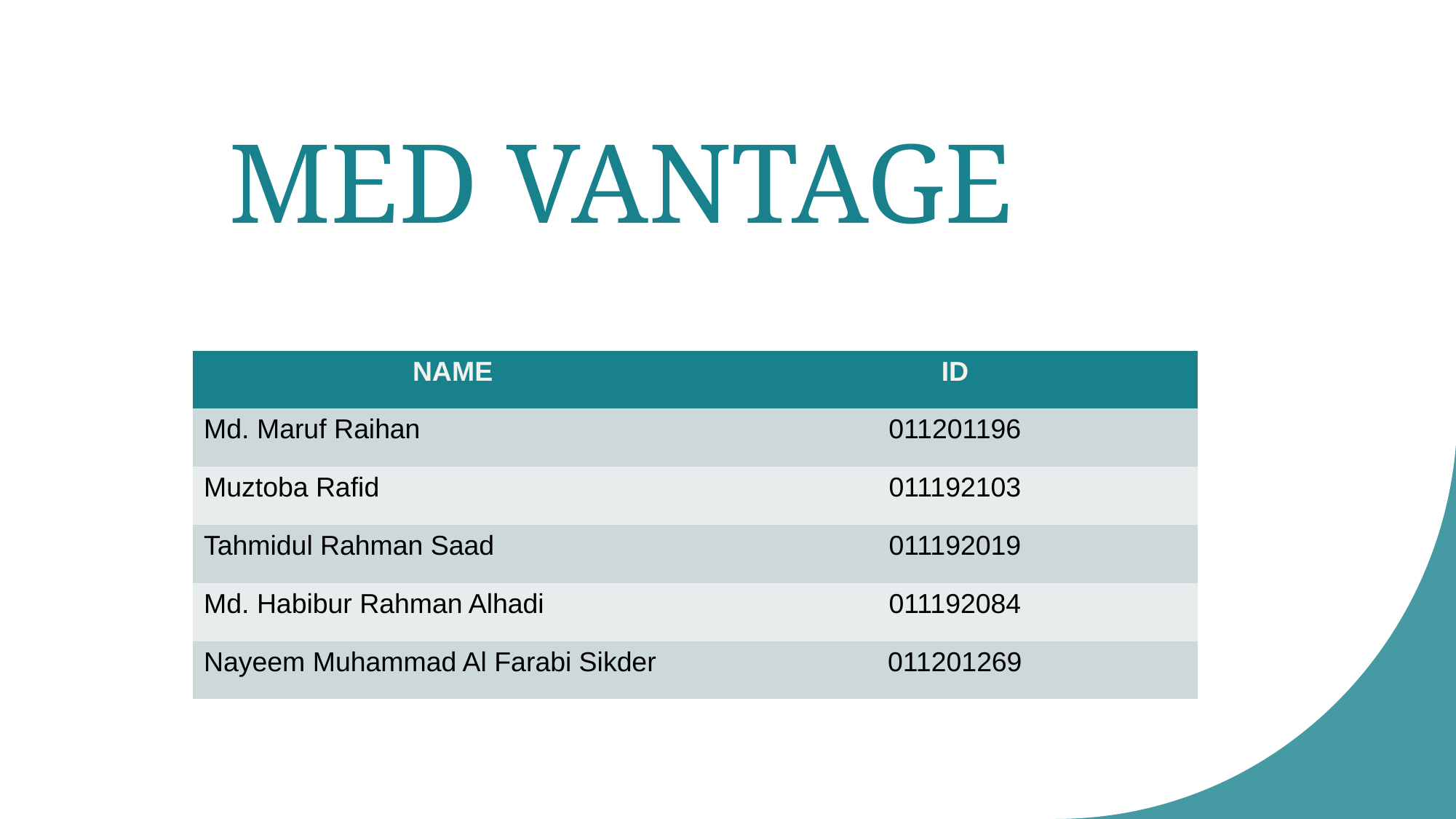

# MED VANTAGE
| NAME | ID |
| --- | --- |
| Md. Maruf Raihan | 011201196 |
| Muztoba Rafid | 011192103 |
| Tahmidul Rahman Saad | 011192019 |
| Md. Habibur Rahman Alhadi | 011192084 |
| Nayeem Muhammad Al Farabi Sikder | 011201269 |